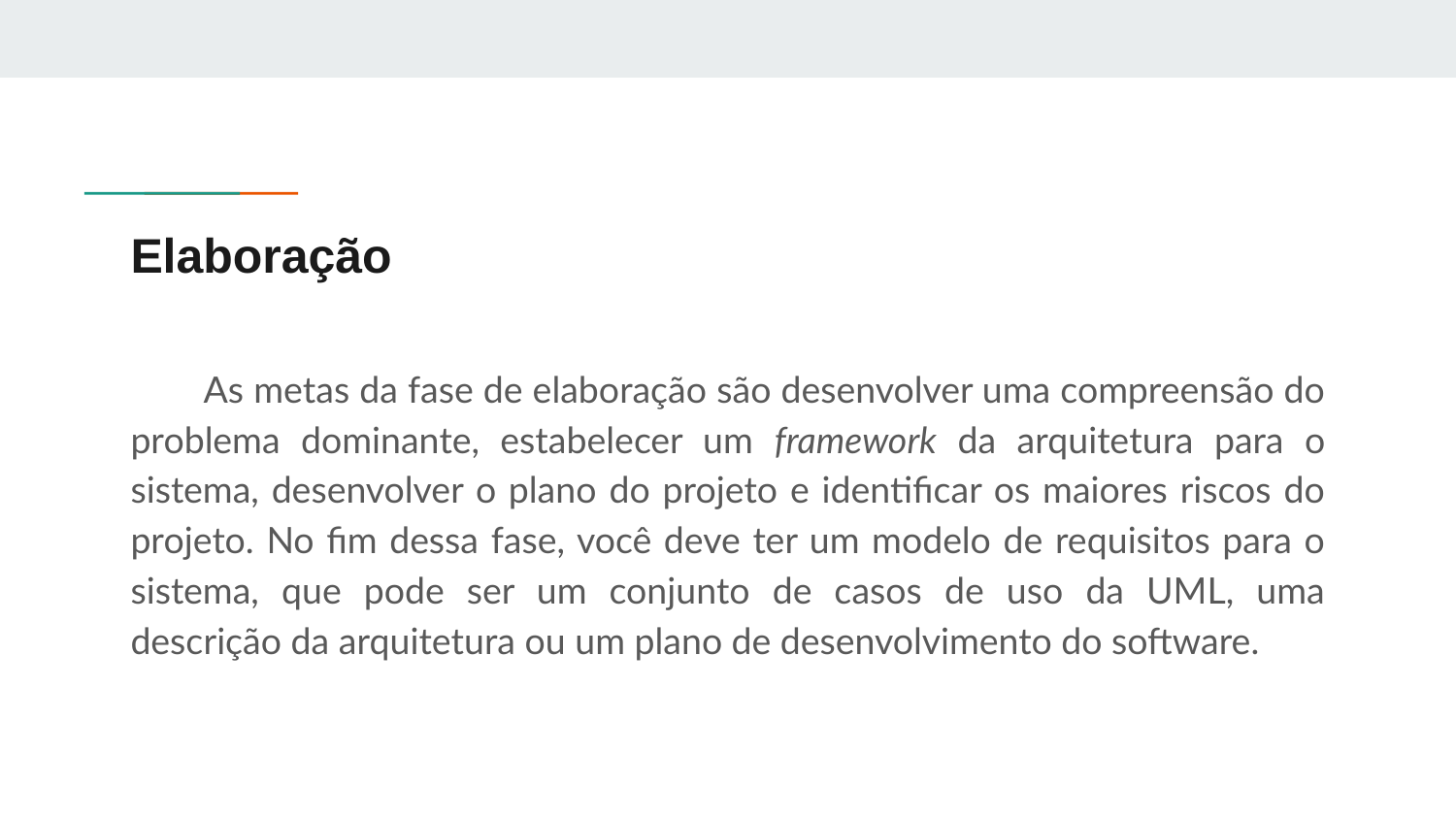

# Elaboração
As metas da fase de elaboração são desenvolver uma compreensão do problema dominante, estabelecer um framework da arquitetura para o sistema, desenvolver o plano do projeto e identificar os maiores riscos do projeto. No fim dessa fase, você deve ter um modelo de requisitos para o sistema, que pode ser um conjunto de casos de uso da UML, uma descrição da arquitetura ou um plano de desenvolvimento do software.